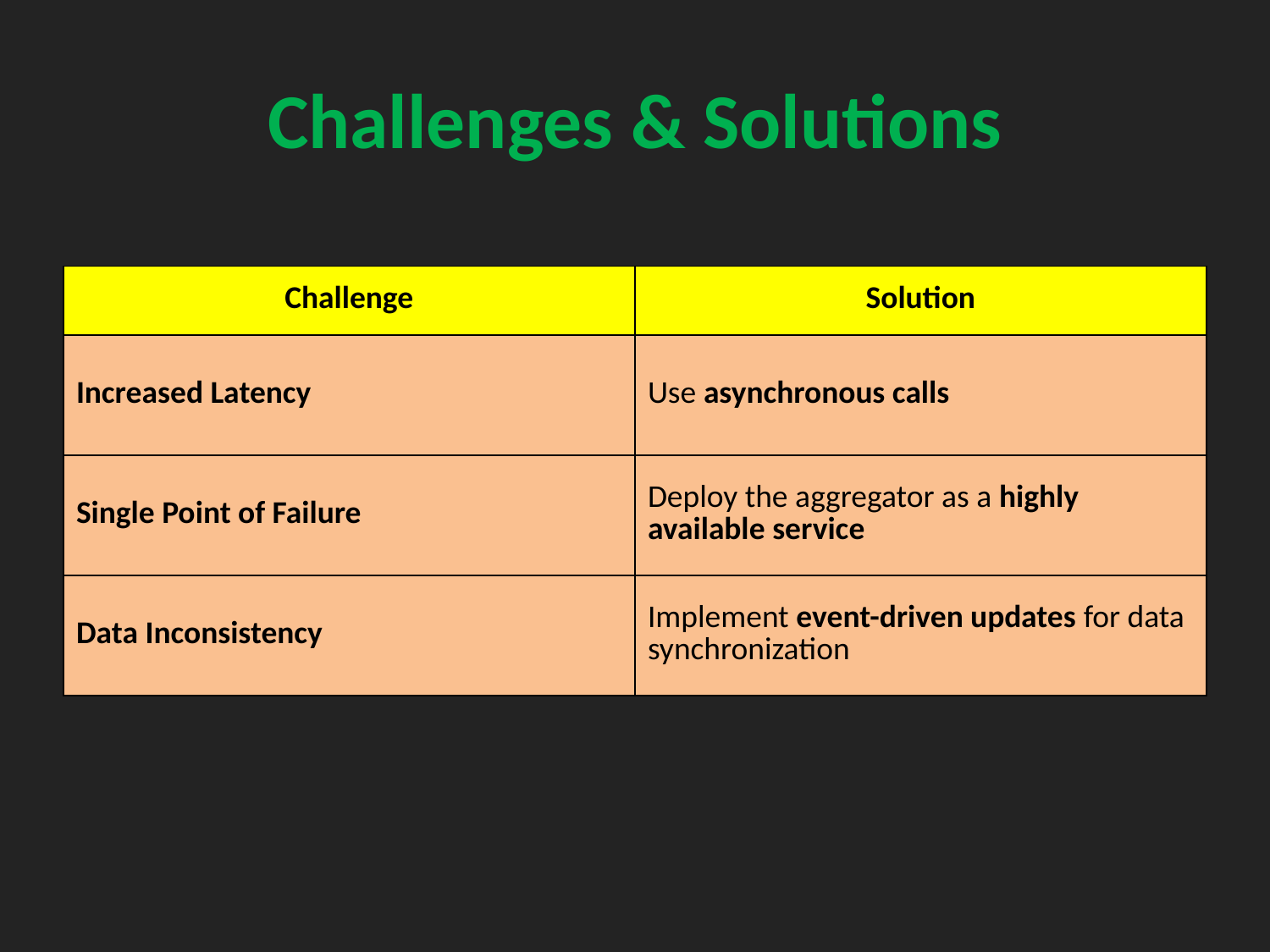

# Challenges & Solutions
| Challenge | Solution |
| --- | --- |
| Increased Latency | Use asynchronous calls |
| Single Point of Failure | Deploy the aggregator as a highly available service |
| Data Inconsistency | Implement event-driven updates for data synchronization |